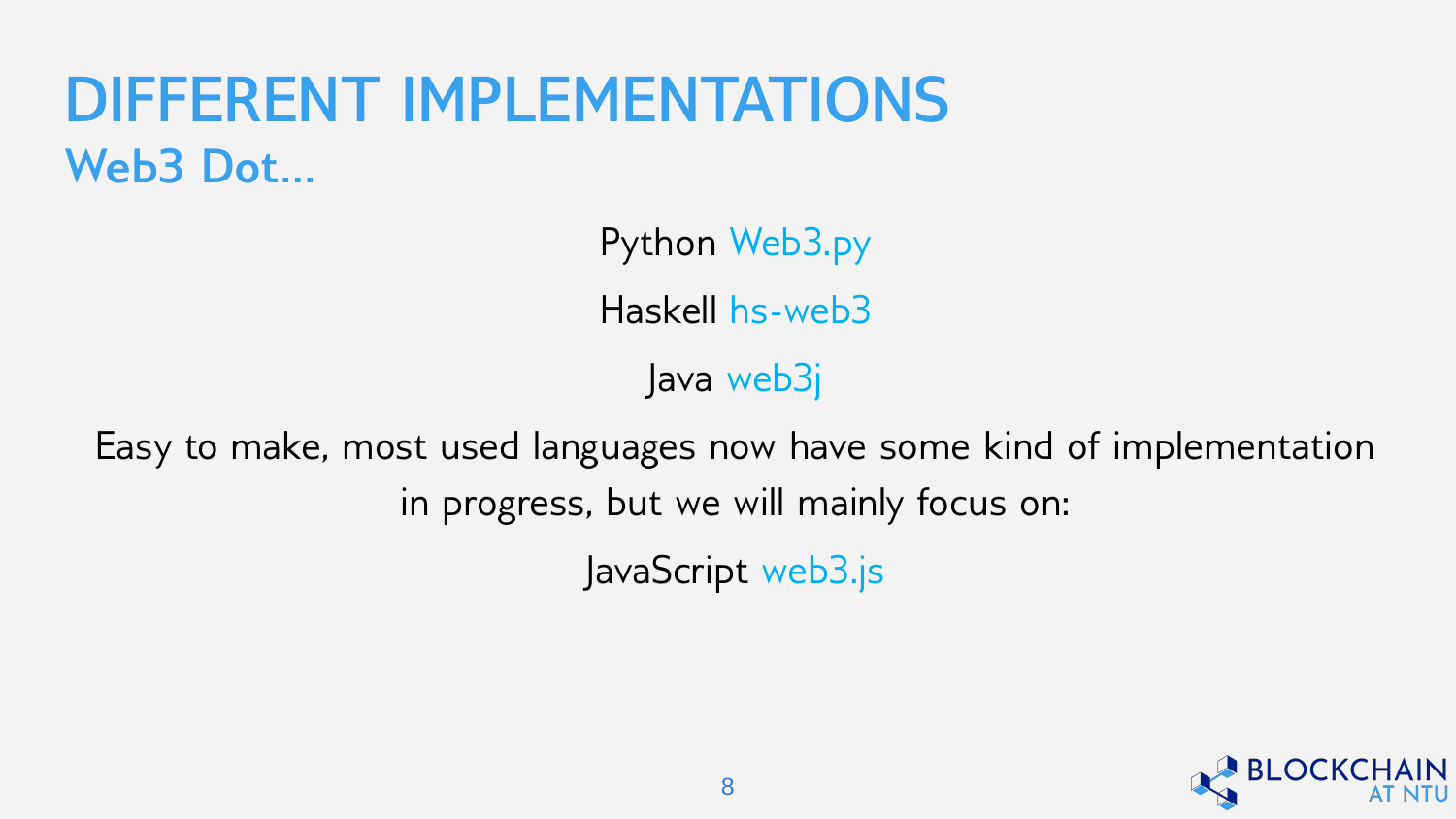

# DIFFERENT IMPLEMENTATIONS Web3 Dot…
Python Web3.py
Haskell hs-web3
Java web3j
Easy to make, most used languages now have some kind of implementation in progress, but we will mainly focus on:
JavaScript web3.js